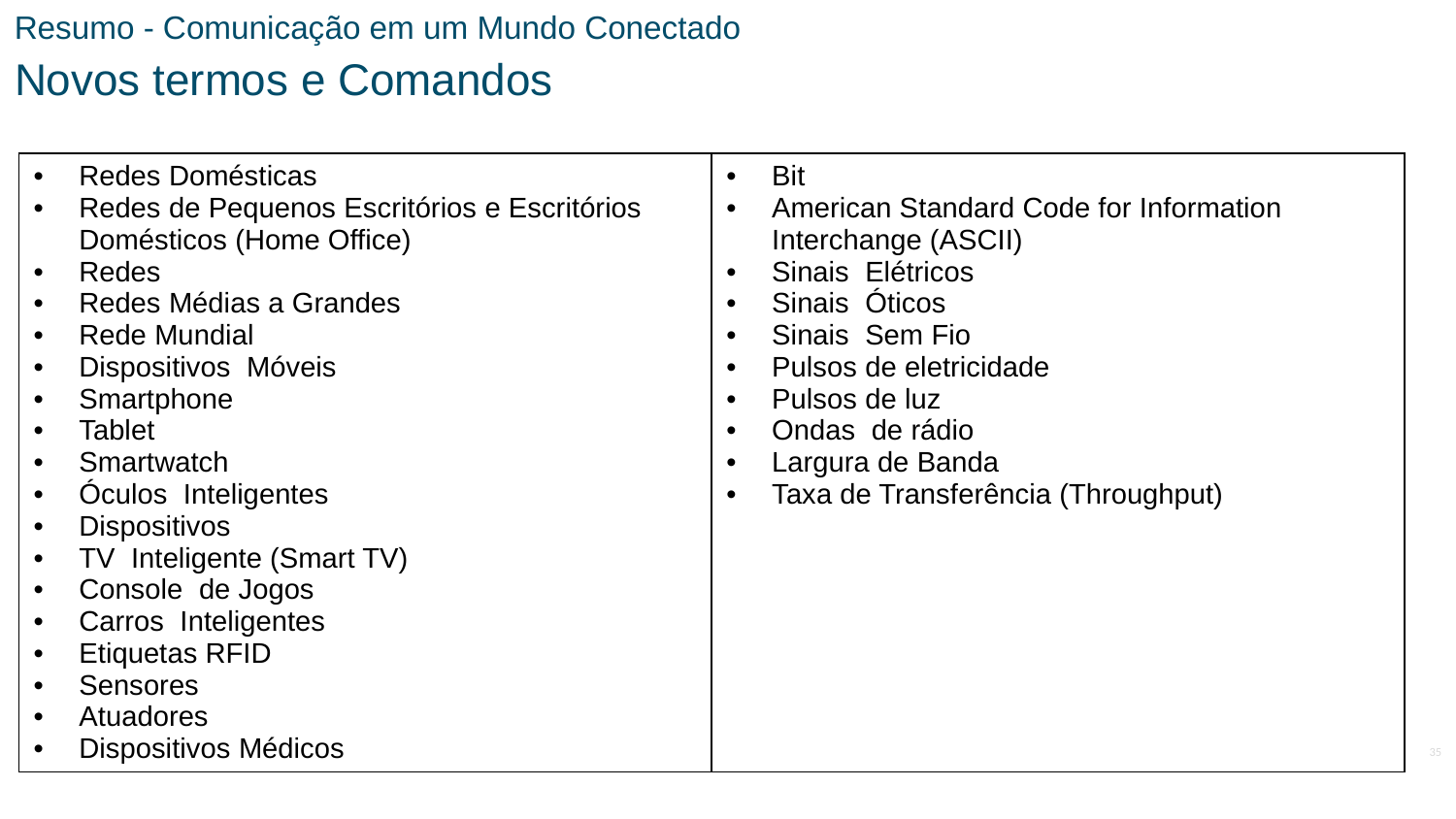

Resumo - Comunicação em um Mundo Conectado
Novos termos e Comandos
| Redes Domésticas Redes de Pequenos Escritórios e Escritórios Domésticos (Home Office) Redes Redes Médias a Grandes Rede Mundial Dispositivos  Móveis Smartphone Tablet Smartwatch Óculos  Inteligentes Dispositivos TV  Inteligente (Smart TV) Console  de Jogos Carros  Inteligentes Etiquetas RFID Sensores Atuadores Dispositivos Médicos | Bit American Standard Code for Information Interchange (ASCII) Sinais  Elétricos Sinais  Óticos Sinais  Sem Fio Pulsos de eletricidade Pulsos de luz Ondas  de rádio Largura de Banda Taxa de Transferência (Throughput) |
| --- | --- |
35